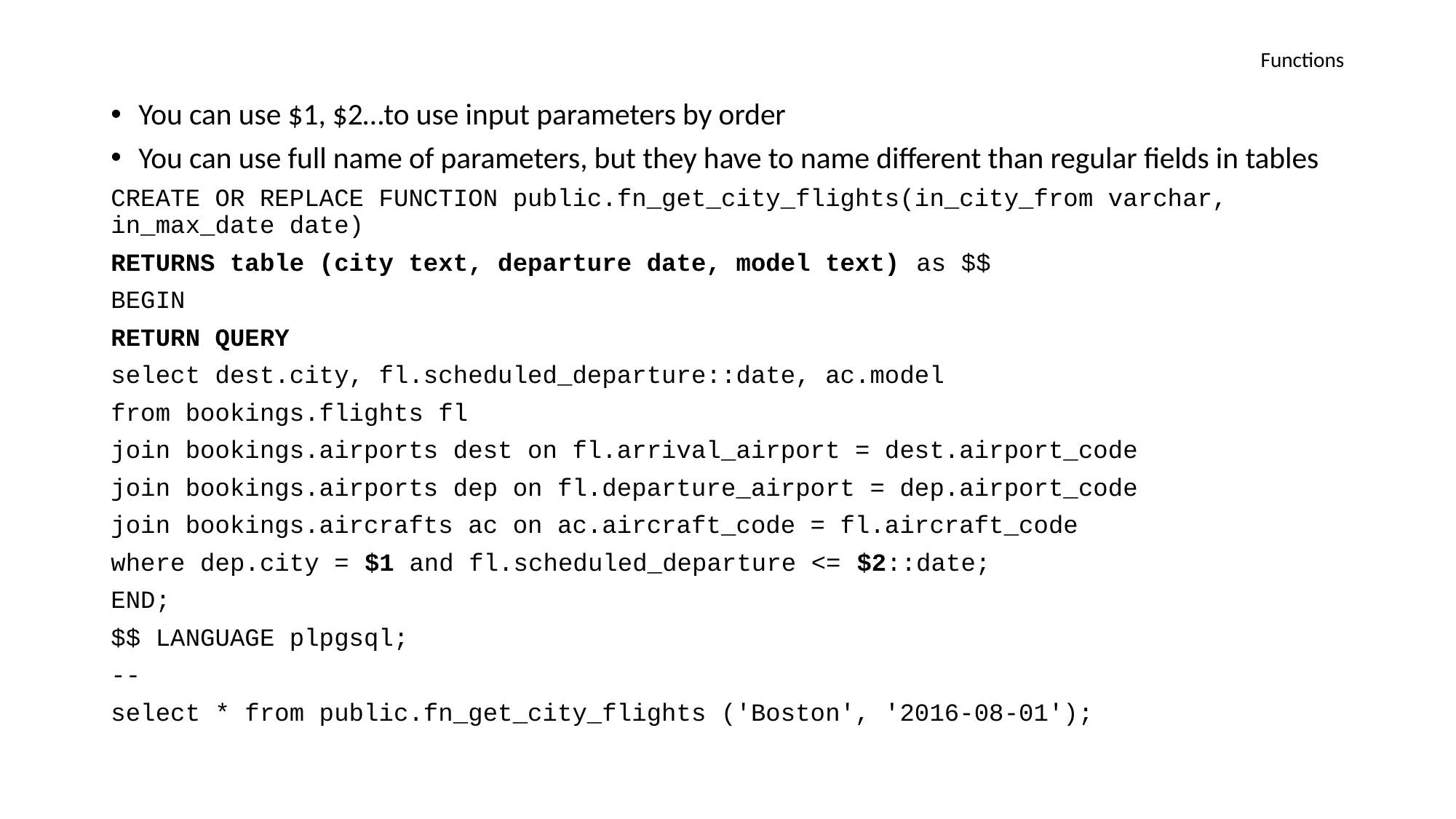

# Functions
You can use $1, $2…to use input parameters by order
You can use full name of parameters, but they have to name different than regular fields in tables
CREATE OR REPLACE FUNCTION public.fn_get_city_flights(in_city_from varchar, in_max_date date)
RETURNS table (city text, departure date, model text) as $$
BEGIN
RETURN QUERY
select dest.city, fl.scheduled_departure::date, ac.model
from bookings.flights fl
join bookings.airports dest on fl.arrival_airport = dest.airport_code
join bookings.airports dep on fl.departure_airport = dep.airport_code
join bookings.aircrafts ac on ac.aircraft_code = fl.aircraft_code
where dep.city = $1 and fl.scheduled_departure <= $2::date;
END;
$$ LANGUAGE plpgsql;
--
select * from public.fn_get_city_flights ('Boston', '2016-08-01');